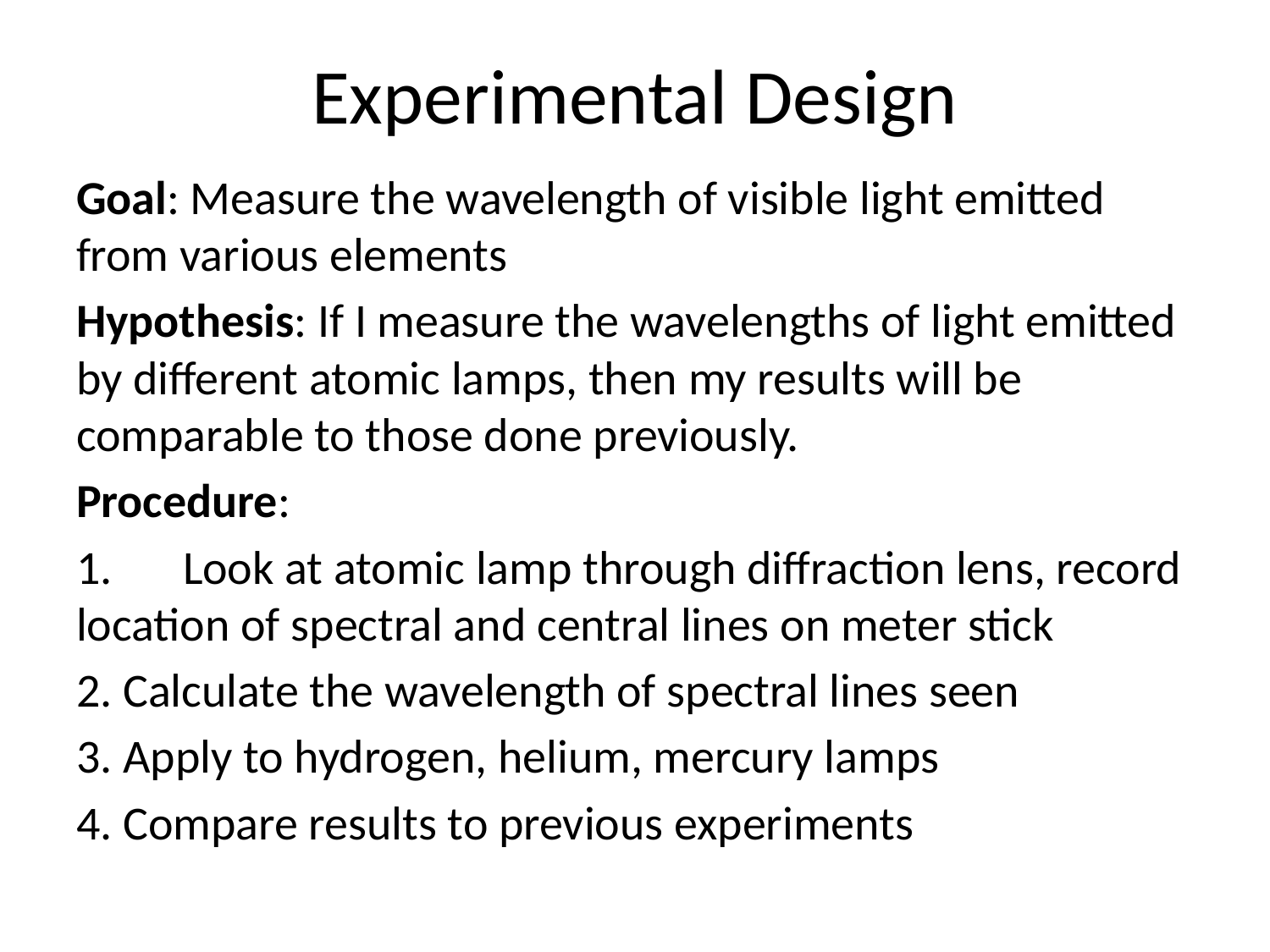

# Experimental Design
Goal: Measure the wavelength of visible light emitted from various elements
Hypothesis: If I measure the wavelengths of light emitted by different atomic lamps, then my results will be comparable to those done previously.
Procedure:
1.	Look at atomic lamp through diffraction lens, record location of spectral and central lines on meter stick
2. Calculate the wavelength of spectral lines seen
3. Apply to hydrogen, helium, mercury lamps
4. Compare results to previous experiments